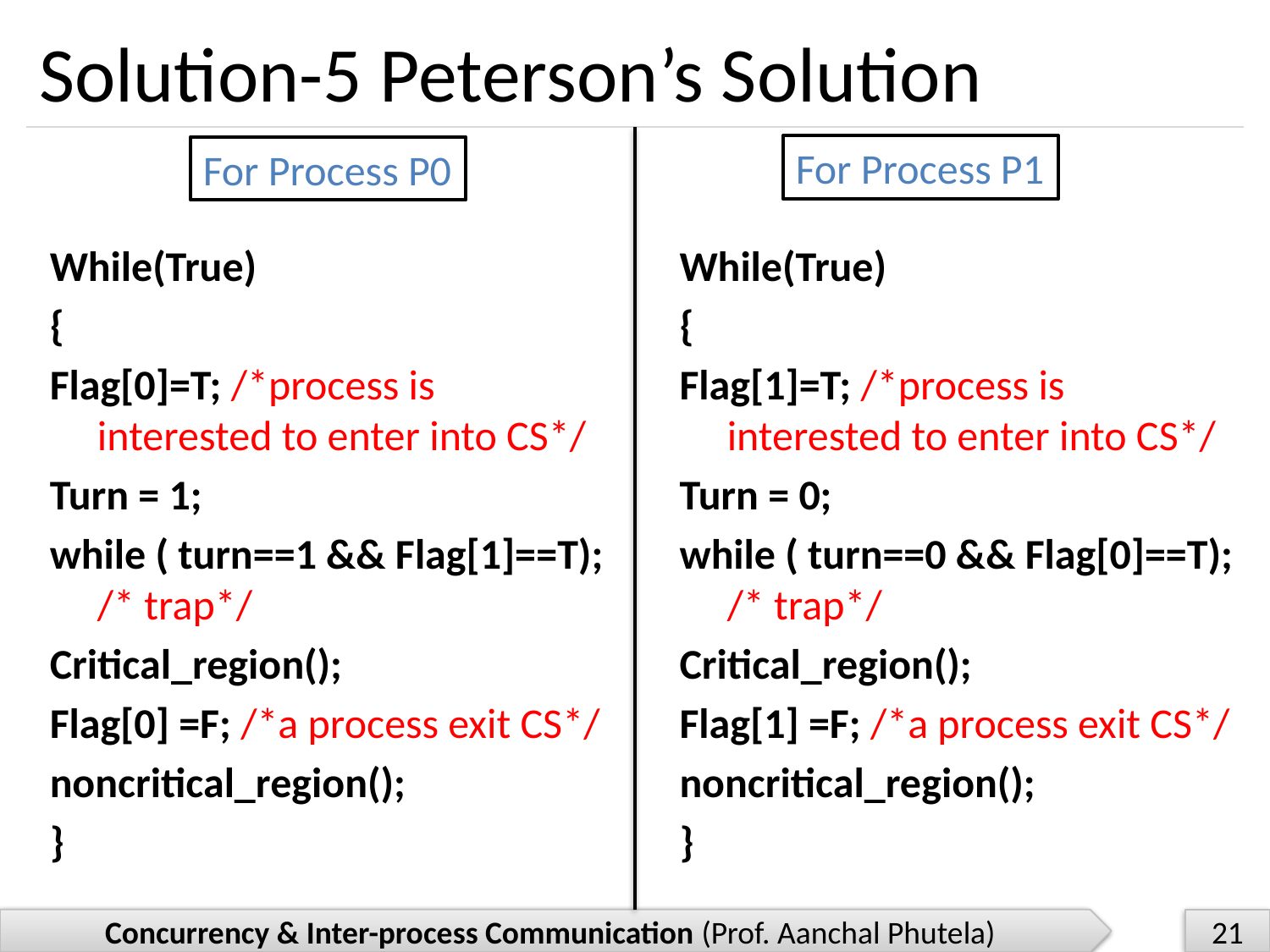

# Solution-5 Peterson’s Solution
For Process P1
For Process P0
While(True)
{
Flag[0]=T; /*process is interested to enter into CS*/
Turn = 1;
while ( turn==1 && Flag[1]==T); /* trap*/
Critical_region();
Flag[0] =F; /*a process exit CS*/
noncritical_region();
}

While(True)
{
Flag[1]=T; /*process is interested to enter into CS*/
Turn = 0;
while ( turn==0 && Flag[0]==T); /* trap*/
Critical_region();
Flag[1] =F; /*a process exit CS*/
noncritical_region();
}